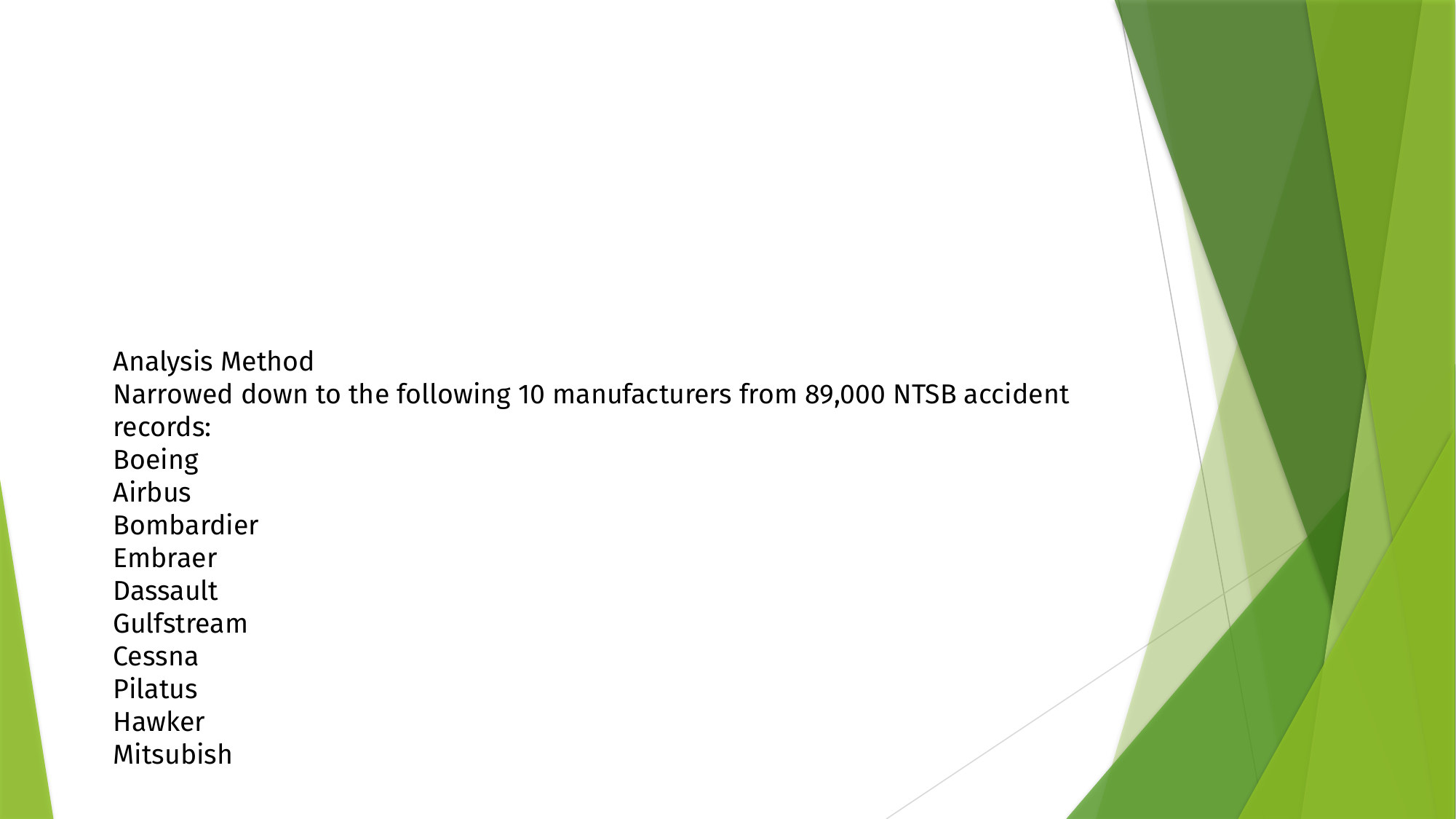

Analysis Method
Narrowed down to the following 10 manufacturers from 89,000 NTSB accident records:
Boeing
Airbus
Bombardier
Embraer
Dassault
Gulfstream
Cessna
Pilatus
Hawker
Mitsubish